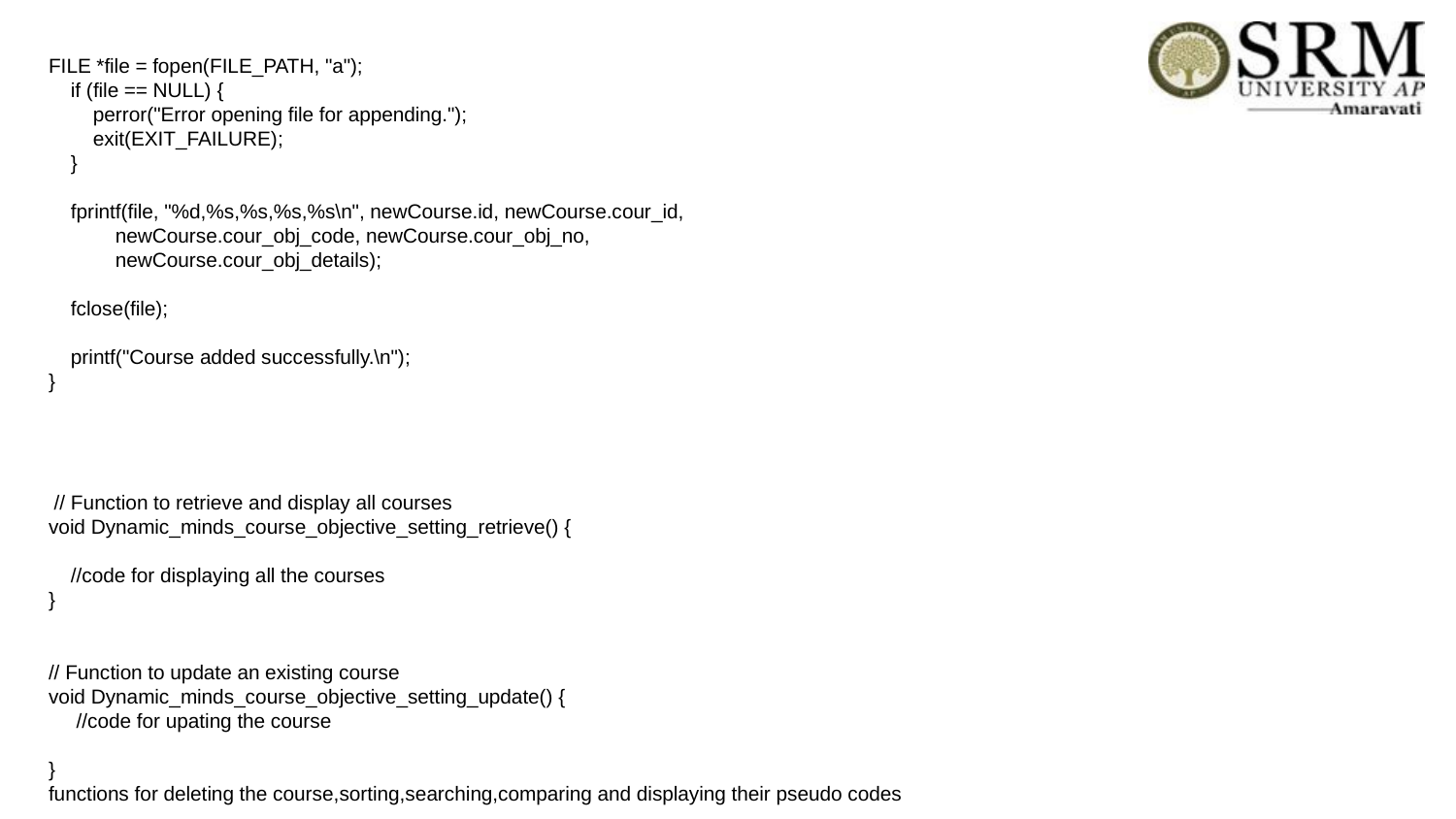

# FILE *file = fopen(FILE_PATH, "a"); if (file == NULL) { perror("Error opening file for appending."); exit(EXIT_FAILURE); } fprintf(file, "%d,%s,%s,%s,%s\n", newCourse.id, newCourse.cour_id, newCourse.cour_obj_code, newCourse.cour_obj_no, newCourse.cour_obj_details); fclose(file); printf("Course added successfully.\n"); } // Function to retrieve and display all courses void Dynamic_minds_course_objective_setting_retrieve() { //code for displaying all the courses } // Function to update an existing course void Dynamic_minds_course_objective_setting_update() { //code for upating the course } functions for deleting the course,sorting,searching,comparing and displaying their pseudo codes